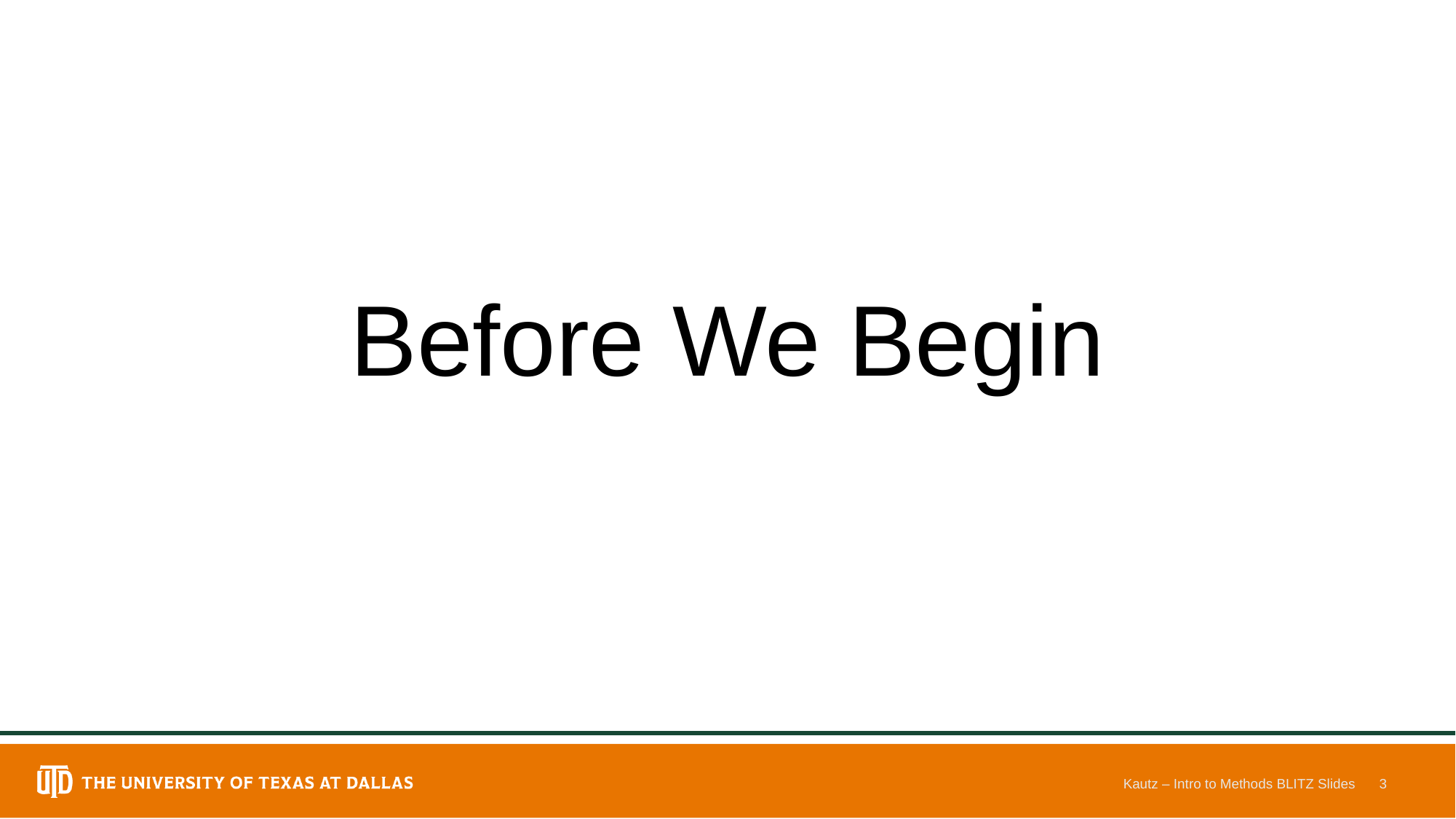

Before We Begin
Kautz – Intro to Methods BLITZ Slides
3